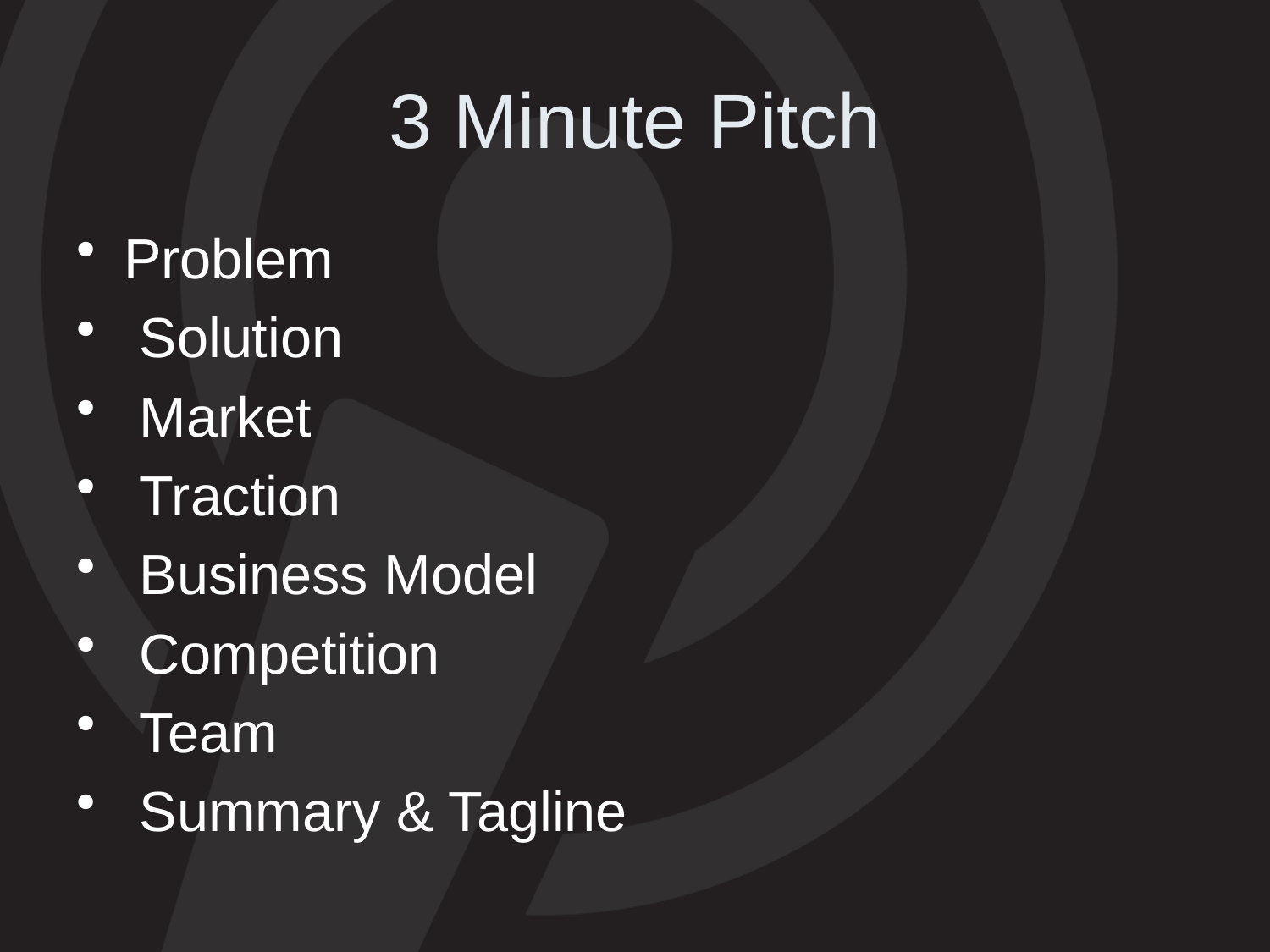

# 3 Minute Pitch
Problem
 Solution
 Market
 Traction
 Business Model
 Competition
 Team
 Summary & Tagline